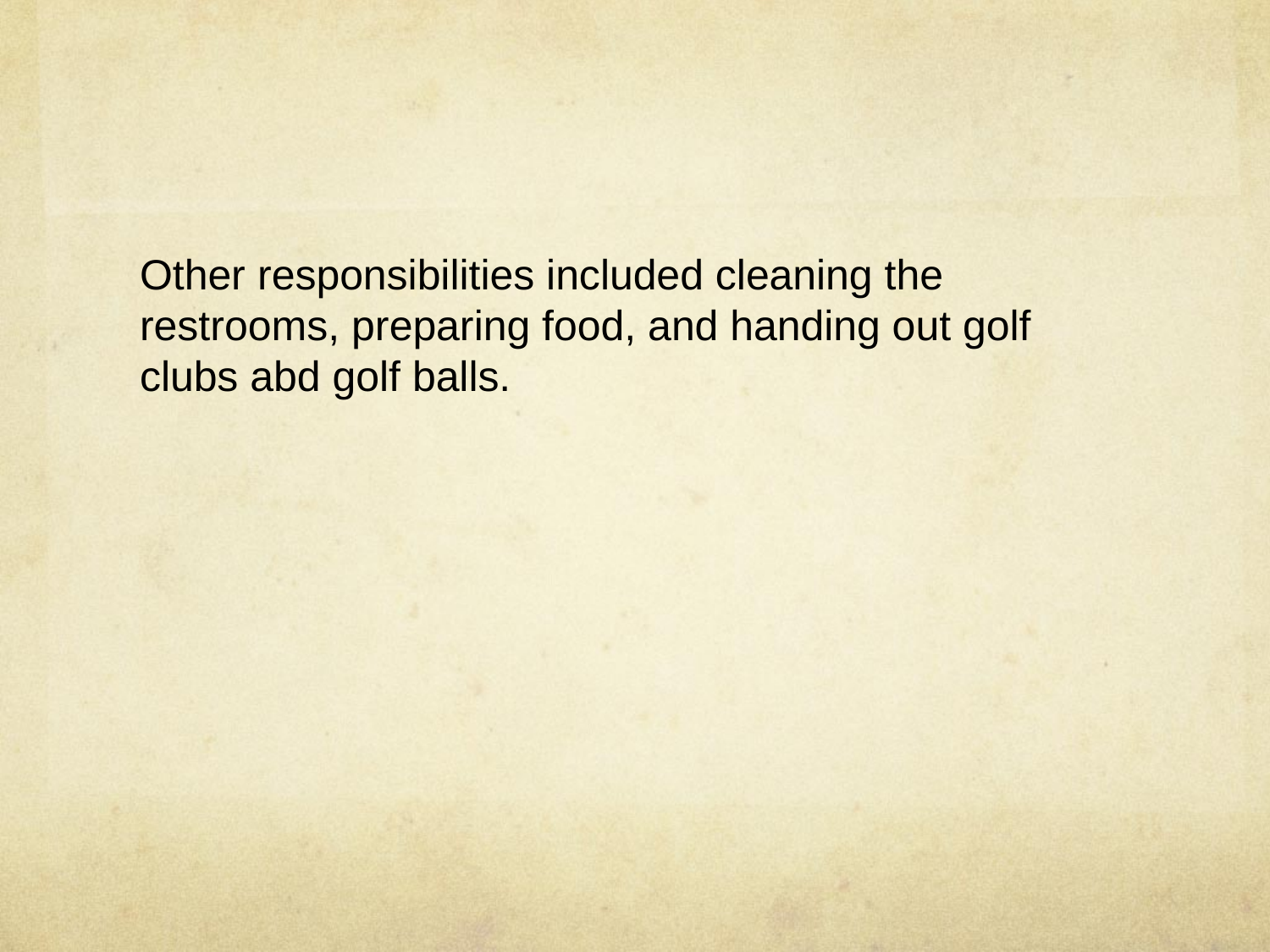

#
Other responsibilities included cleaning the restrooms, preparing food, and handing out golf clubs abd golf balls.